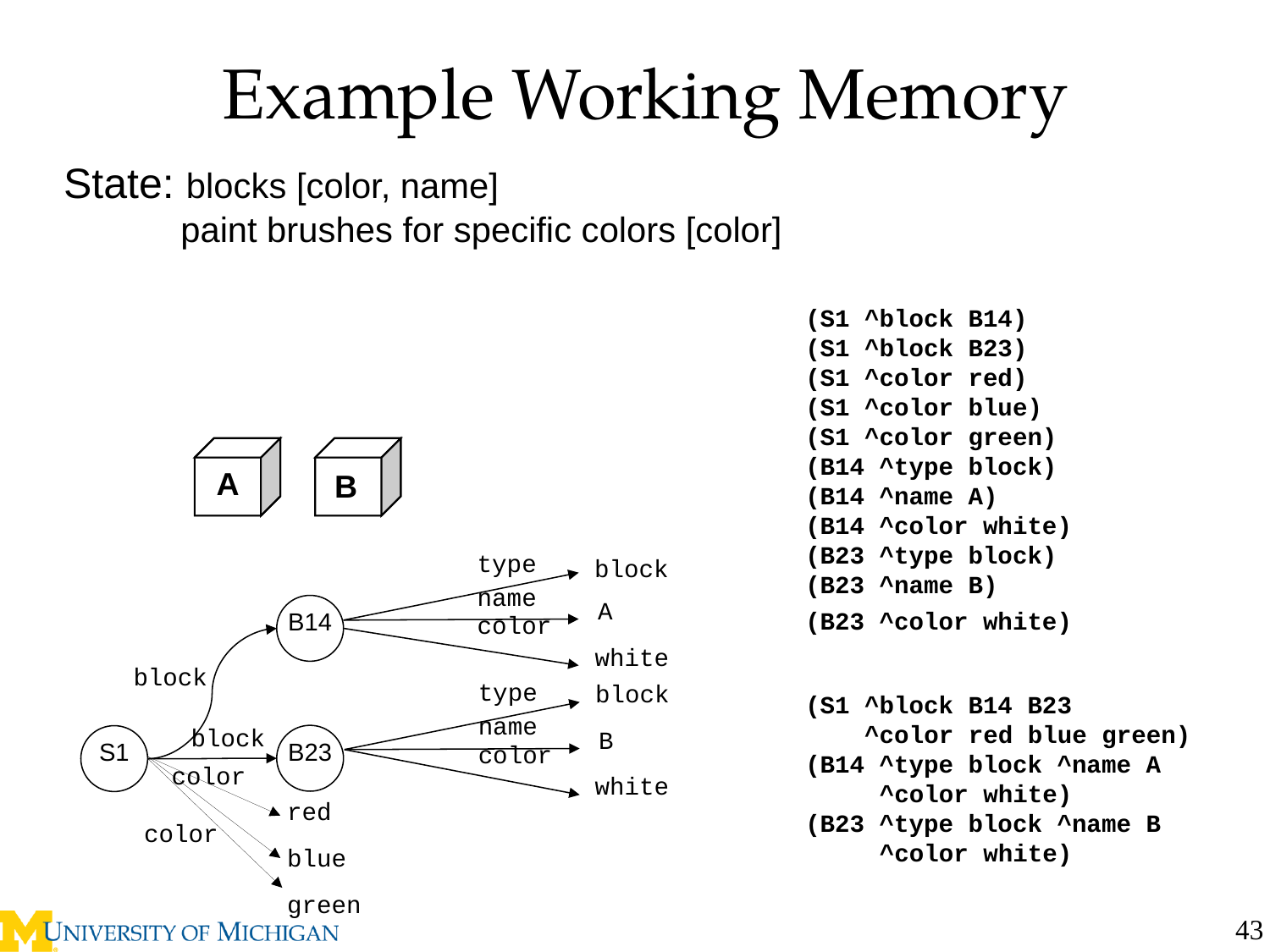

# Example Working Memory
State: blocks [color, name]
            paint brushes for specific colors [color]
(S1 ^block B14)
(S1 ^block B23)
(S1 ^color red)
(S1 ^color blue)
(S1 ^color green)
(B14 ^type block)
(B14 ^name A)
(B14 ^color white)
(B23 ^type block)
(B23 ^name B)
(B23 ^color white)

(S1 ^block B14 B23
    ^color red blue green)
(B14 ^type block ^name A
     ^color white)
(B23 ^type block ^name B
     ^color white)

A

B
type
block

name
A
color

white

B14

block
type
block

name
B
color

white
block

B23

S1

color
red
color
blue
green